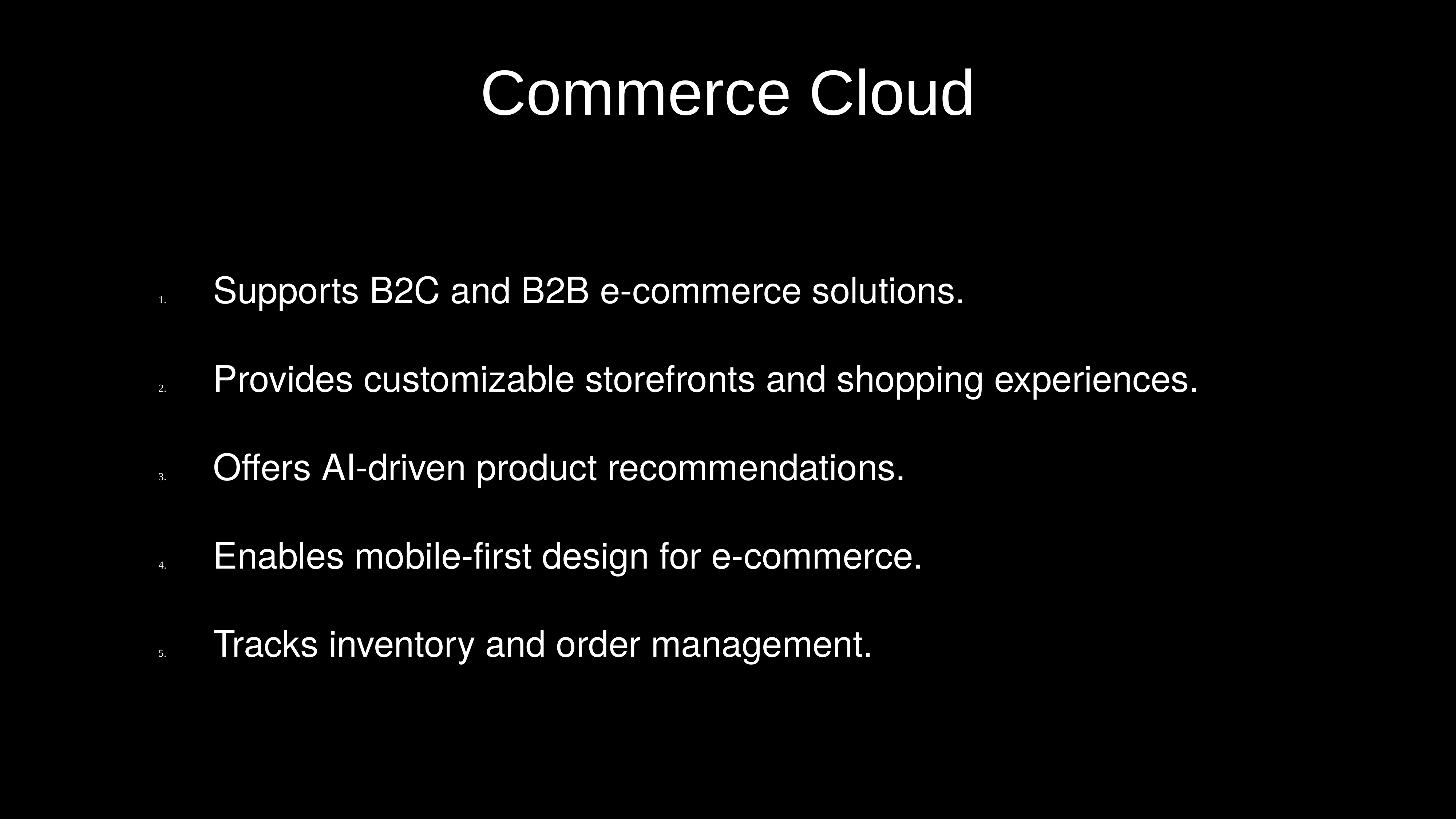

# Commerce Cloud
	1.	Supports B2C and B2B e-commerce solutions.
	2.	Provides customizable storefronts and shopping experiences.
	3.	Offers AI-driven product recommendations.
	4.	Enables mobile-first design for e-commerce.
	5.	Tracks inventory and order management.